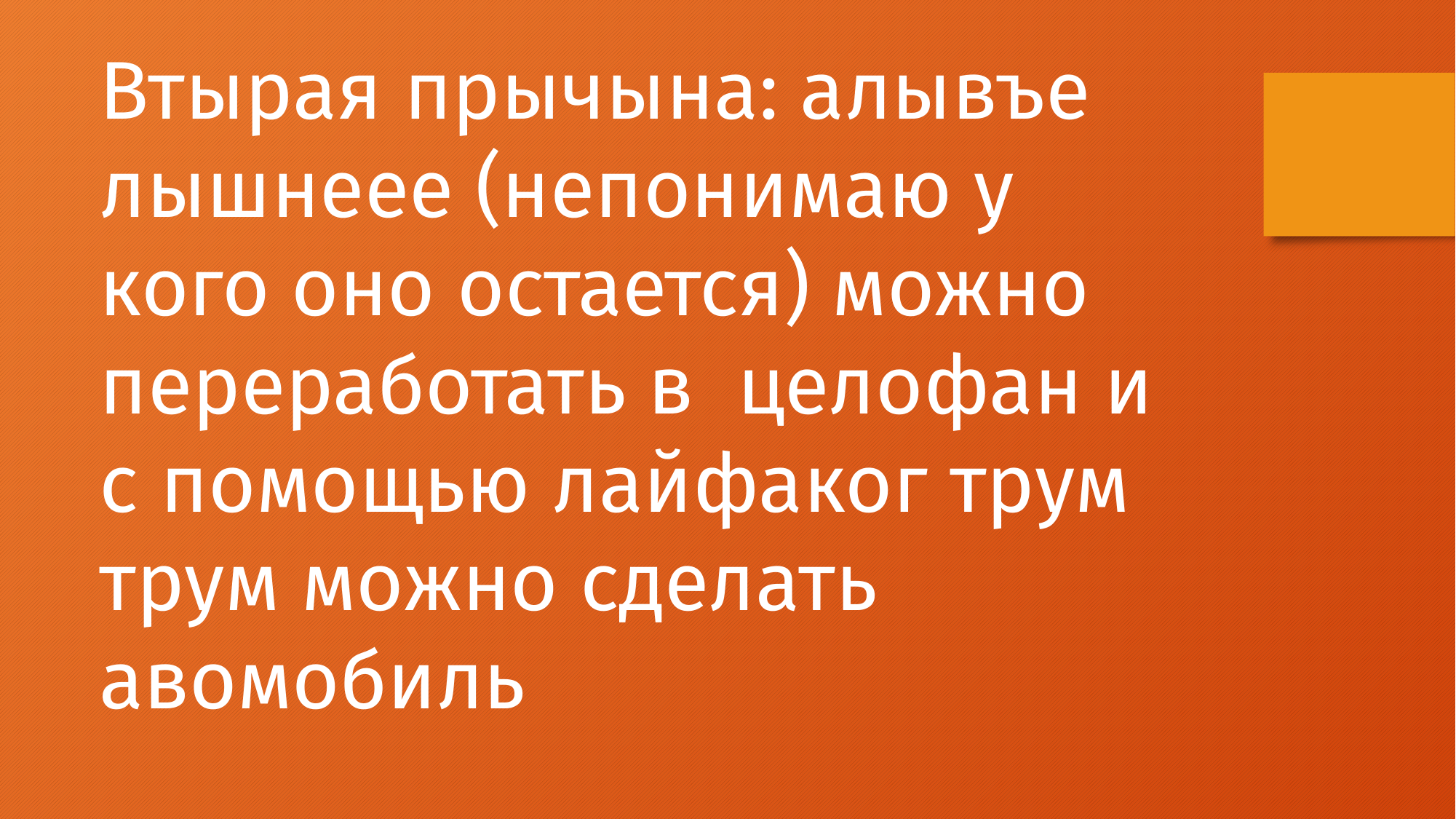

Втырая прычына: алывъе лышнеее (непонимаю у кого оно остается) можно переработать в  целофан и с помощью лайфаког трум трум можно сделать авомобиль